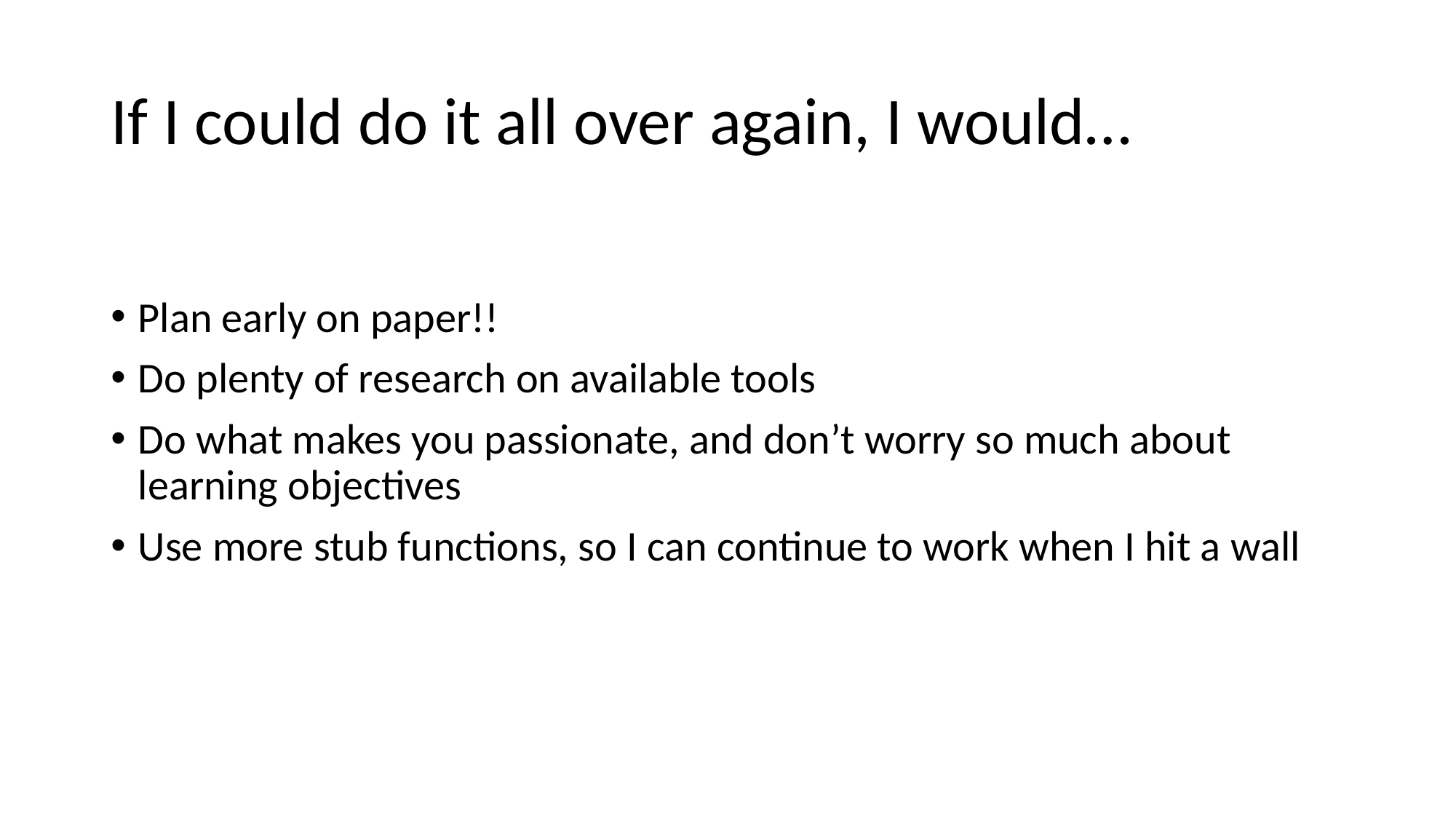

# If I could do it all over again, I would…
Plan early on paper!!
Do plenty of research on available tools
Do what makes you passionate, and don’t worry so much about learning objectives
Use more stub functions, so I can continue to work when I hit a wall